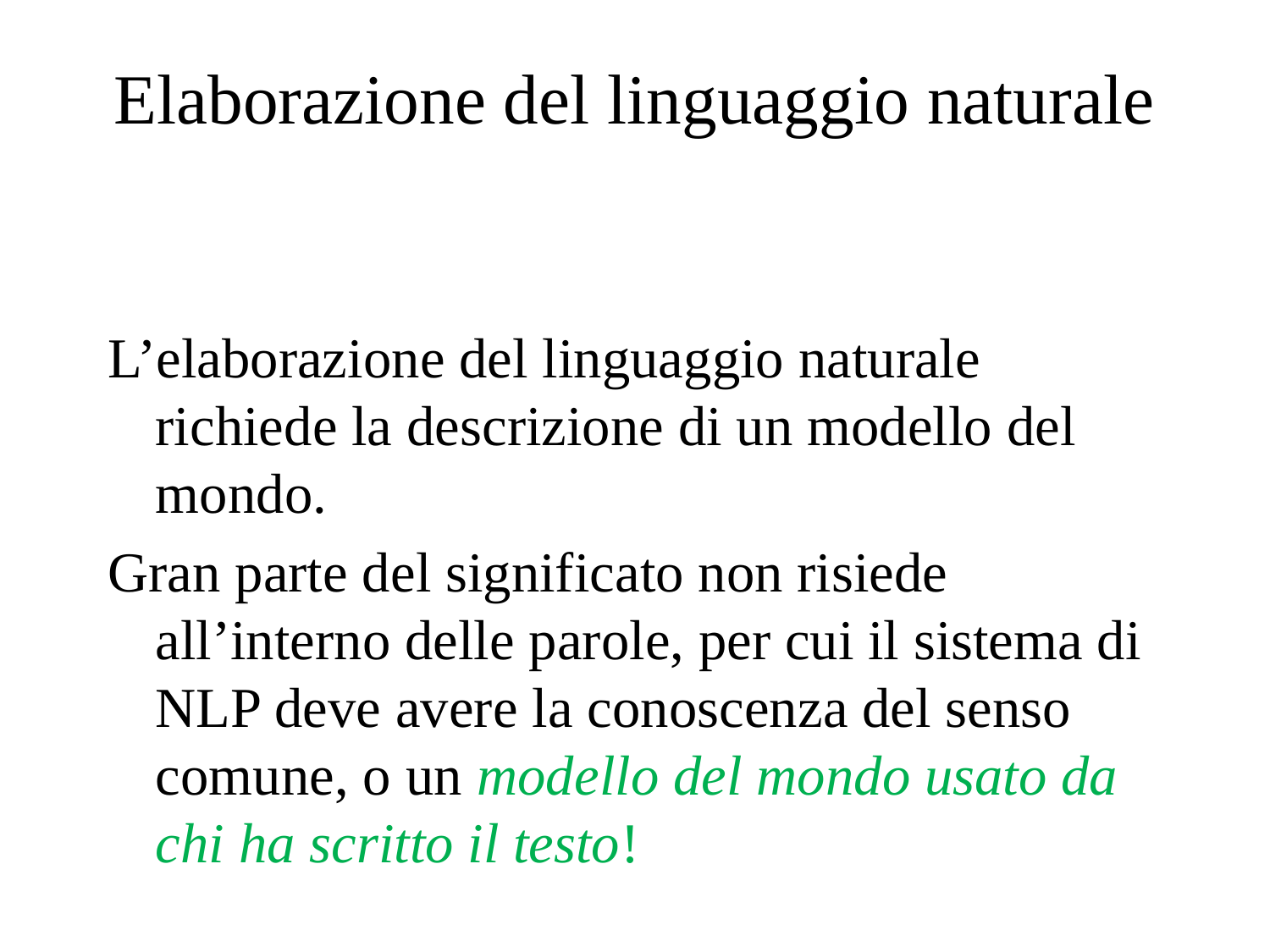

# Elaborazione del linguaggio naturale
L’elaborazione del linguaggio naturale richiede la descrizione di un modello del mondo.
Gran parte del significato non risiede all’interno delle parole, per cui il sistema di NLP deve avere la conoscenza del senso comune, o un modello del mondo usato da chi ha scritto il testo!